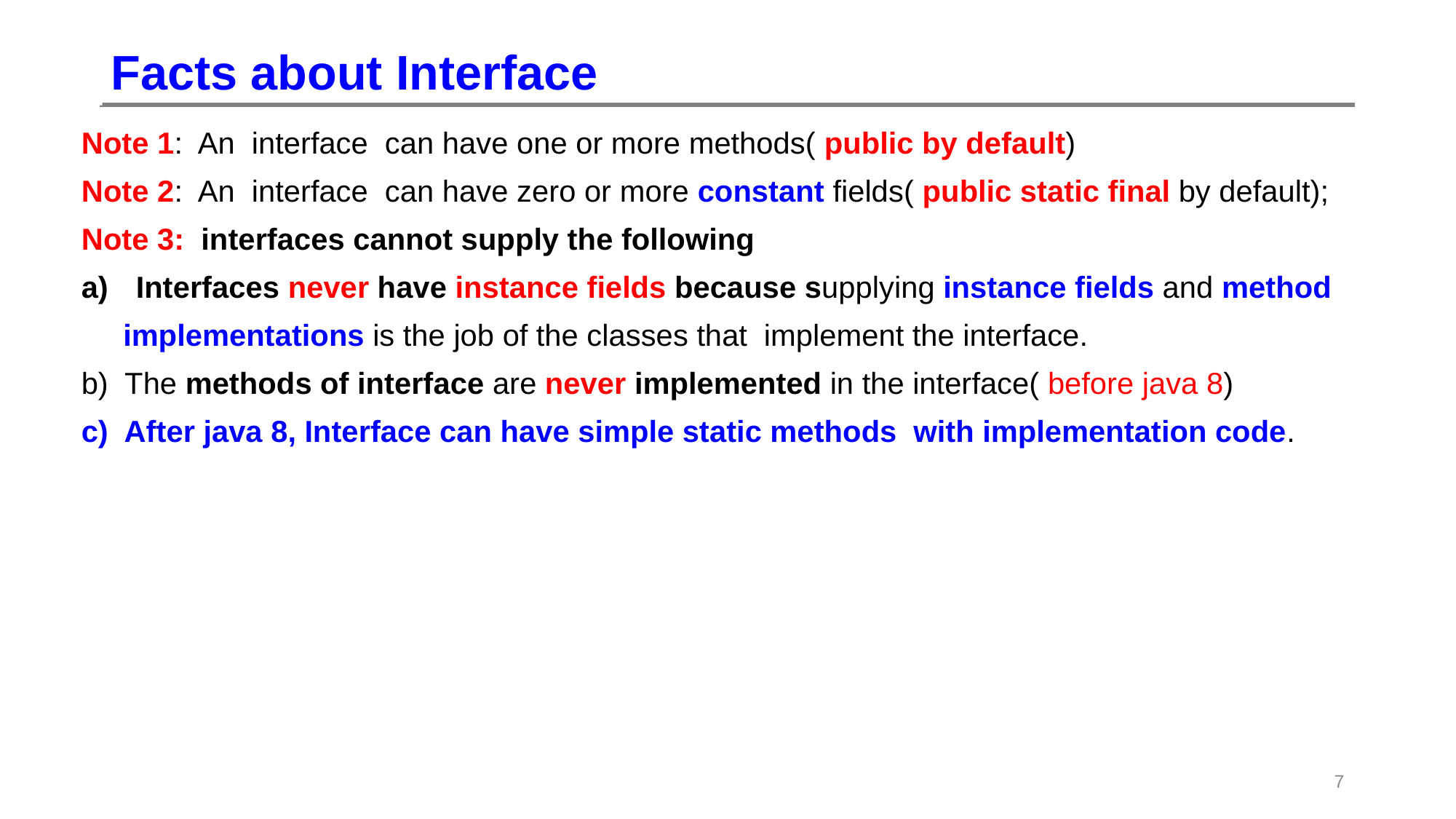

# Facts about Interface
Note 1:  An  interface  can have one or more methods( public by default)
Note 2:  An  interface  can have zero or more constant fields( public static final by default);
Note 3:  interfaces cannot supply the following
Interfaces never have instance fields because supplying instance fields and method
     implementations is the job of the classes that  implement the interface.
b)  The methods of interface are never implemented in the interface( before java 8)
c)  After java 8, Interface can have simple static methods  with implementation code.

7